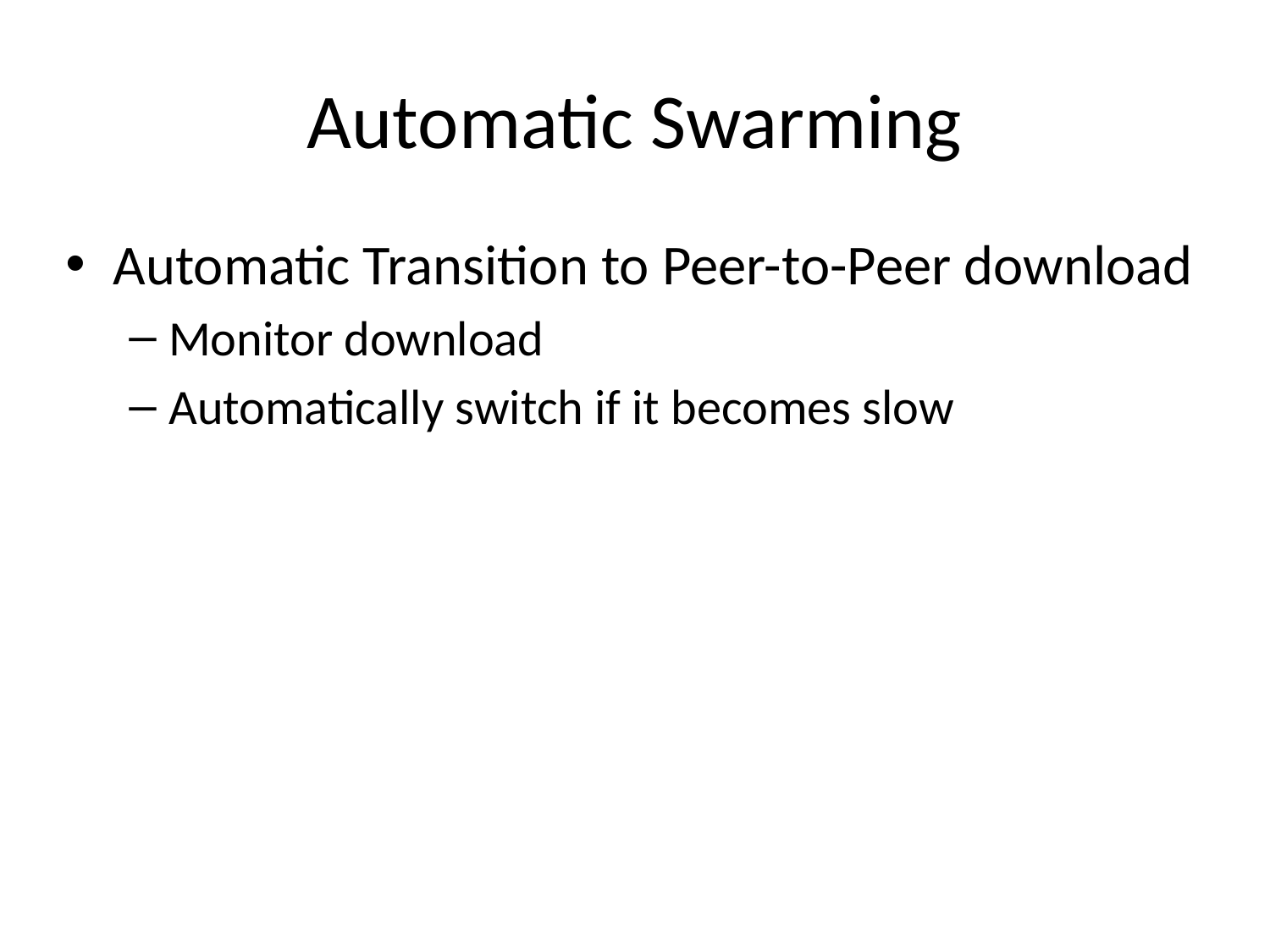

# Automatic Swarming
Automatic Transition to Peer-to-Peer download
Monitor download
Automatically switch if it becomes slow